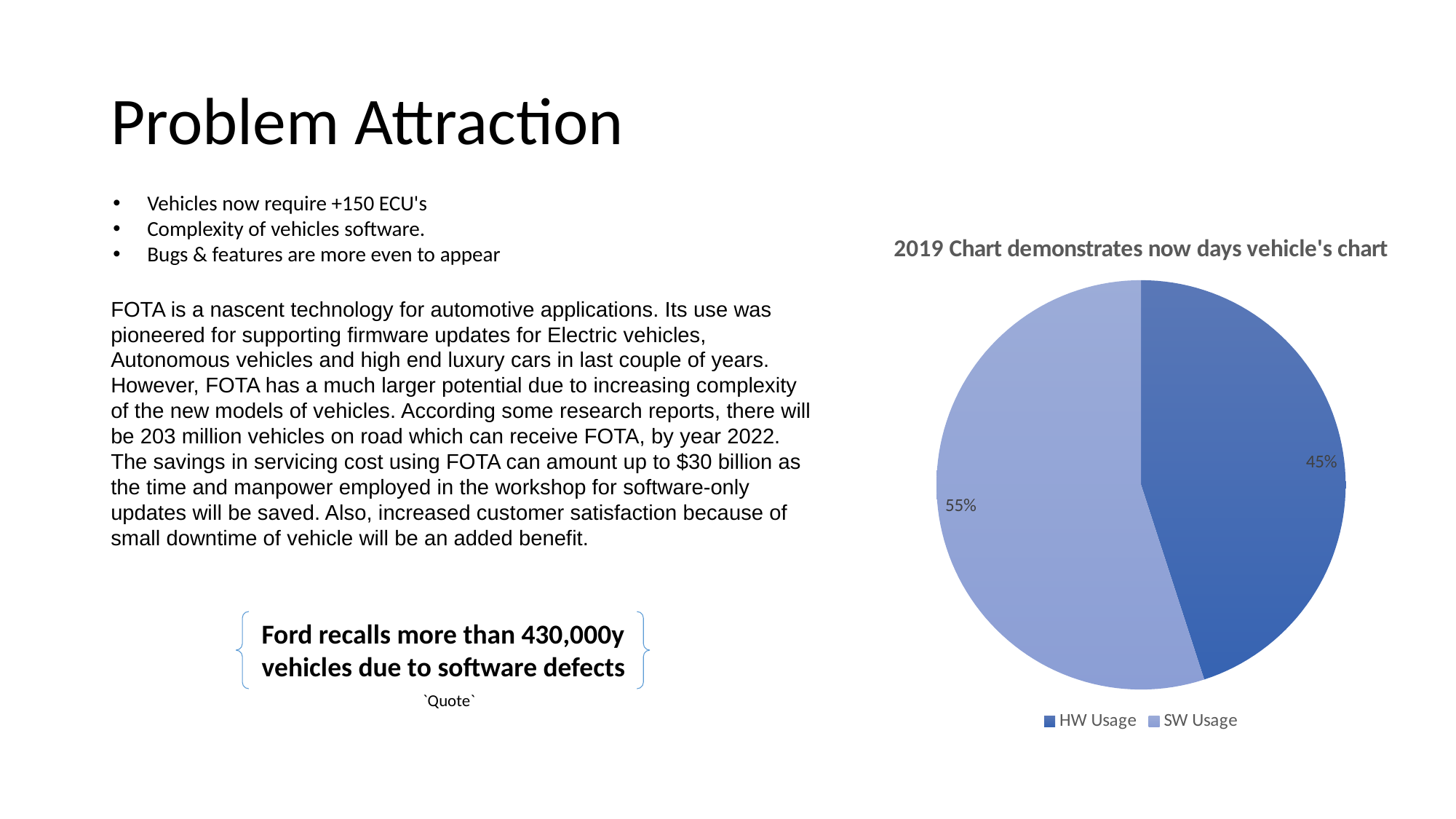

# Problem Attraction
Vehicles now require +150 ECU's
Complexity of vehicles software.
Bugs & features are more even to appear

### Chart: 2019 Chart demonstrates now days vehicle's chart

| Category | 2019 Chart demonstrates now days vehicle's chart |
|---|---|
| HW Usage | 0.45 |
| SW Usage | 0.55 |
FOTA is a nascent technology for automotive applications. Its use was pioneered for supporting firmware updates for Electric vehicles, Autonomous vehicles and high end luxury cars in last couple of years. However, FOTA has a much larger potential due to increasing complexity of the new models of vehicles. According some research reports, there will be 203 million vehicles on road which can receive FOTA, by year 2022. The savings in servicing cost using FOTA can amount up to $30 billion as the time and manpower employed in the workshop for software-only updates will be saved. Also, increased customer satisfaction because of small downtime of vehicle will be an added benefit.

Ford recalls more than 430,000y vehicles due to software defects
`Quote`